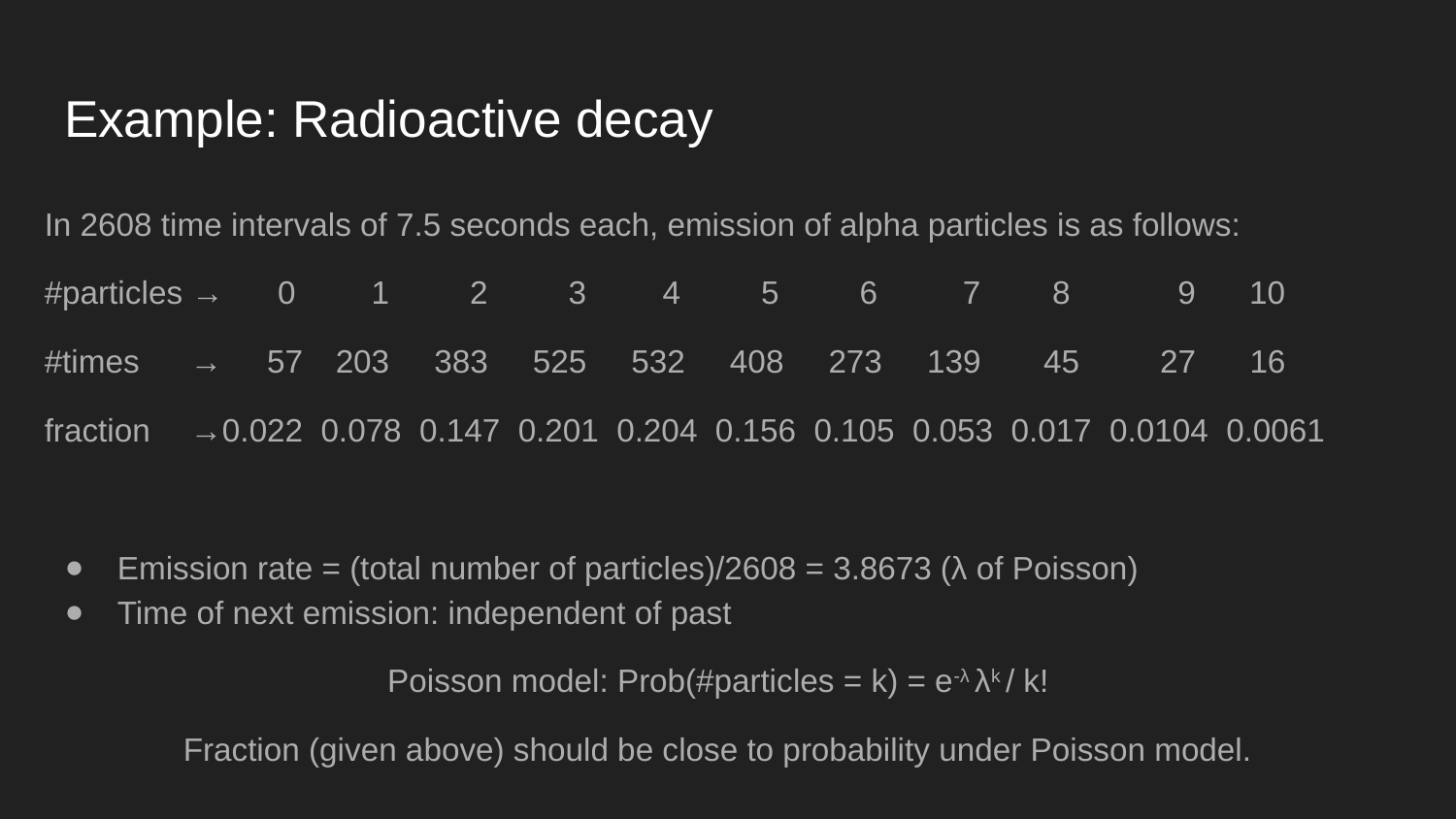

# Example: Radioactive decay
In 2608 time intervals of 7.5 seconds each, emission of alpha particles is as follows:
#particles →      0	    1         2         3	    4         5         6 	     7        8            9      10
#times	→     57	203     383     525     532     408     273     139       45         27      16
fraction	→0.022  0.078  0.147  0.201  0.204  0.156  0.105  0.053  0.017  0.0104  0.0061

Emission rate = (total number of particles)/2608 = 3.8673 (λ of Poisson)
Time of next emission: independent of past
Poisson model: Prob(#particles = k) = e-λ λk / k!
Fraction (given above) should be close to probability under Poisson model.